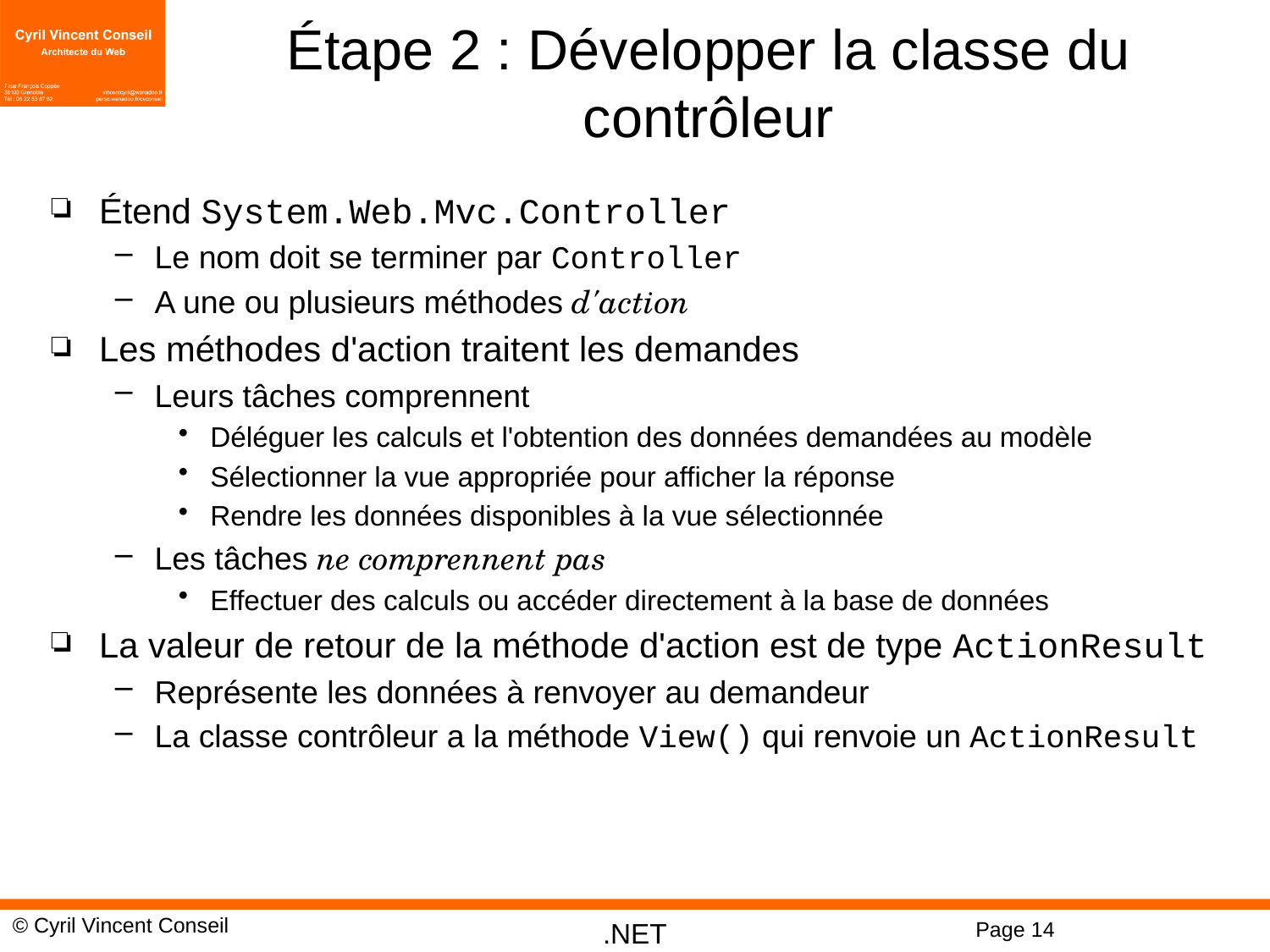

# Étape 2 : Développer la classe du contrôleur
Étend System.Web.Mvc.Controller
Le nom doit se terminer par Controller
A une ou plusieurs méthodes d'action
Les méthodes d'action traitent les demandes
Leurs tâches comprennent
Déléguer les calculs et l'obtention des données demandées au modèle
Sélectionner la vue appropriée pour afficher la réponse
Rendre les données disponibles à la vue sélectionnée
Les tâches ne comprennent pas
Effectuer des calculs ou accéder directement à la base de données
La valeur de retour de la méthode d'action est de type ActionResult
Représente les données à renvoyer au demandeur
La classe contrôleur a la méthode View() qui renvoie un ActionResult